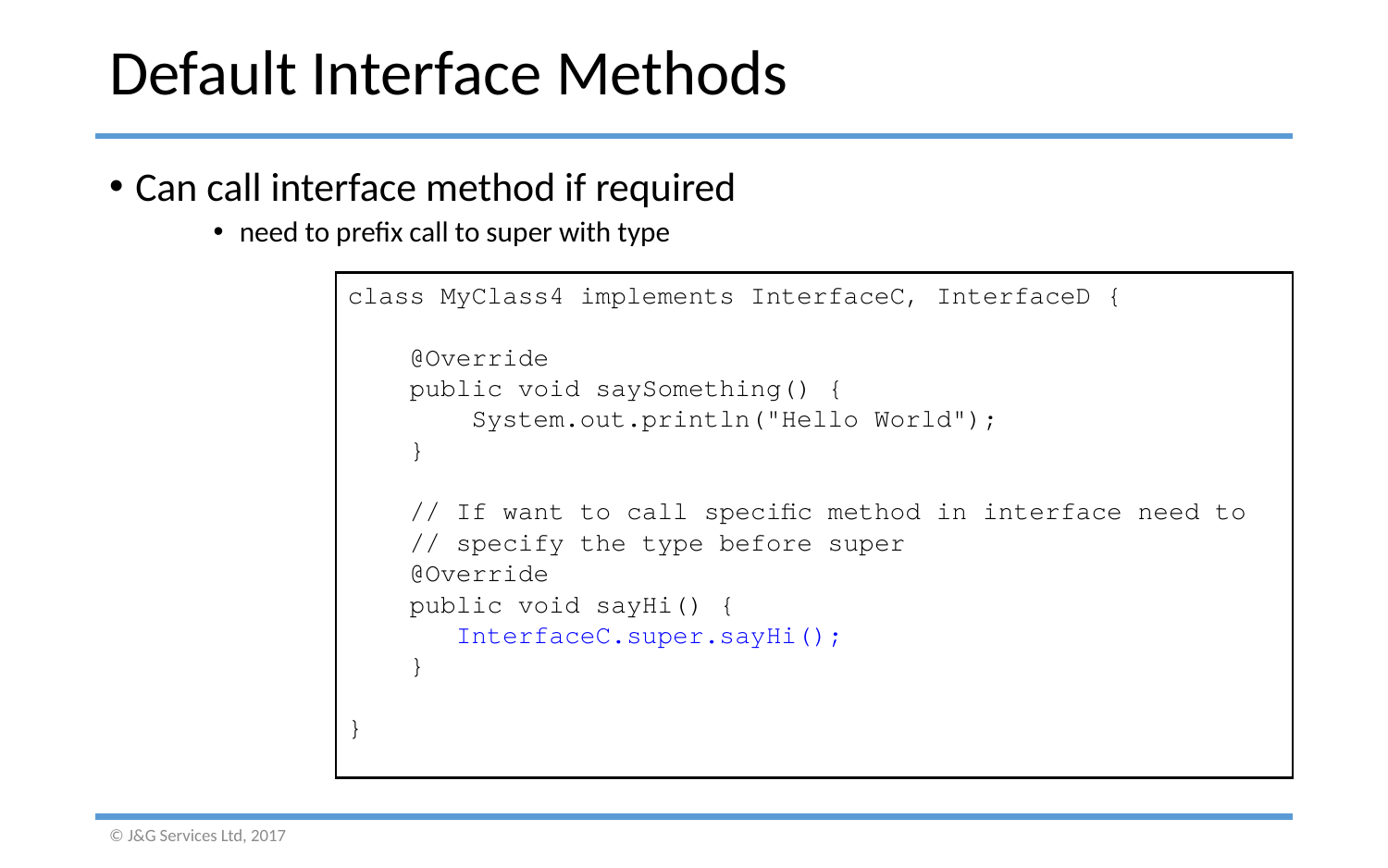

# Default Interface Methods
Can call interface method if required
need to prefix call to super with type
class MyClass4 implements InterfaceC, InterfaceD {

    @Override
    public void saySomething() {
        System.out.println("Hello World");
    }

    // If want to call specific method in interface need to
    // specify the type before super
    @Override
    public void sayHi() {
       InterfaceC.super.sayHi();
    }

}